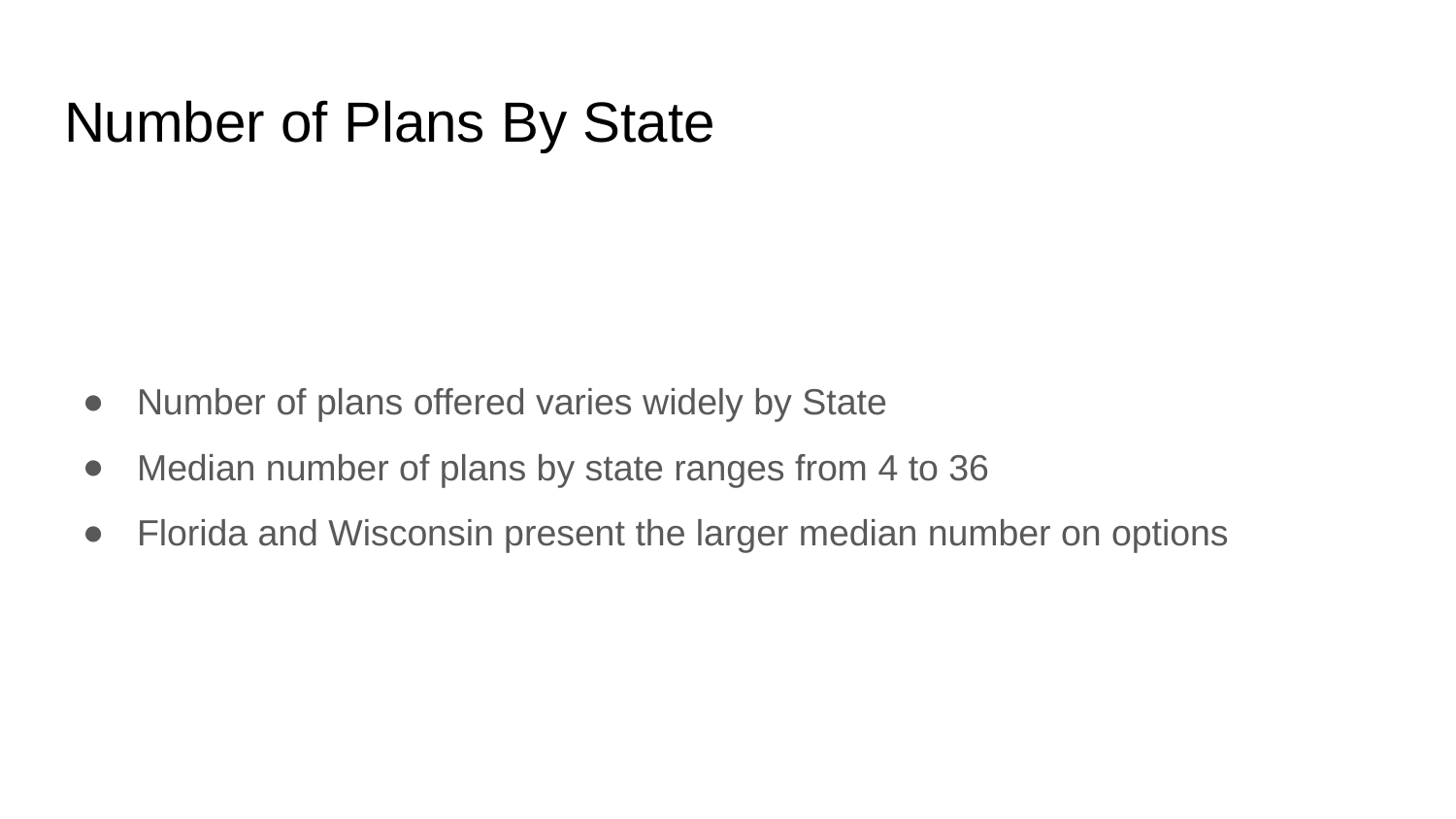

# Number of Plans By State
Number of plans offered varies widely by State
Median number of plans by state ranges from 4 to 36
Florida and Wisconsin present the larger median number on options